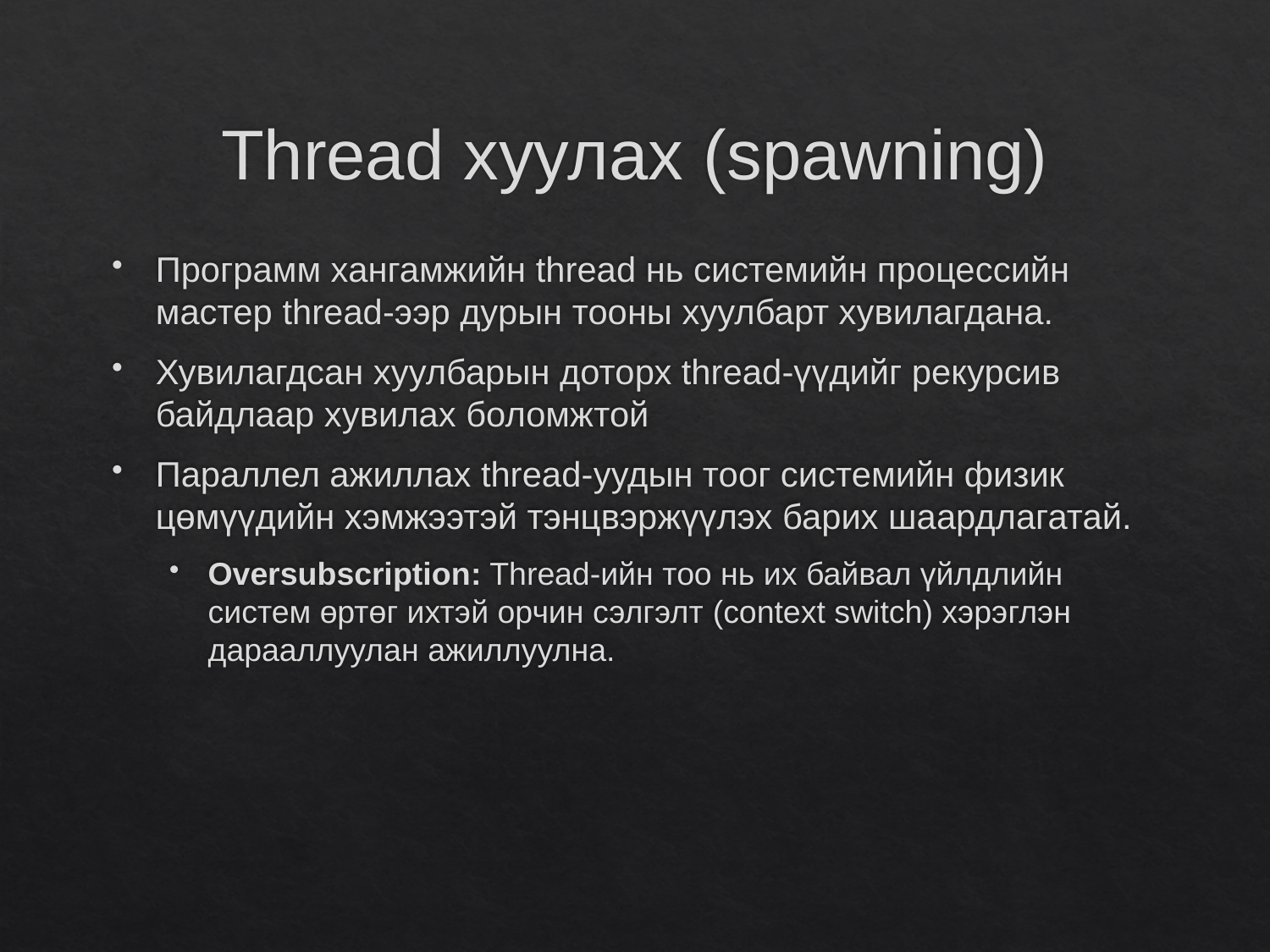

# Thread хуулах (spawning)
Программ хангамжийн thread нь системийн процессийн мастер thread-ээр дурын тооны хуулбарт хувилагдана.
Хувилагдсан хуулбарын доторх thread-үүдийг рекурсив байдлаар хувилах боломжтой
Параллел ажиллах thread-уудын тоог системийн физик цөмүүдийн хэмжээтэй тэнцвэржүүлэх барих шаардлагатай.
Oversubscription: Thread-ийн тоо нь их байвал үйлдлийн систем өртөг ихтэй орчин сэлгэлт (context switch) хэрэглэн дарааллуулан ажиллуулна.